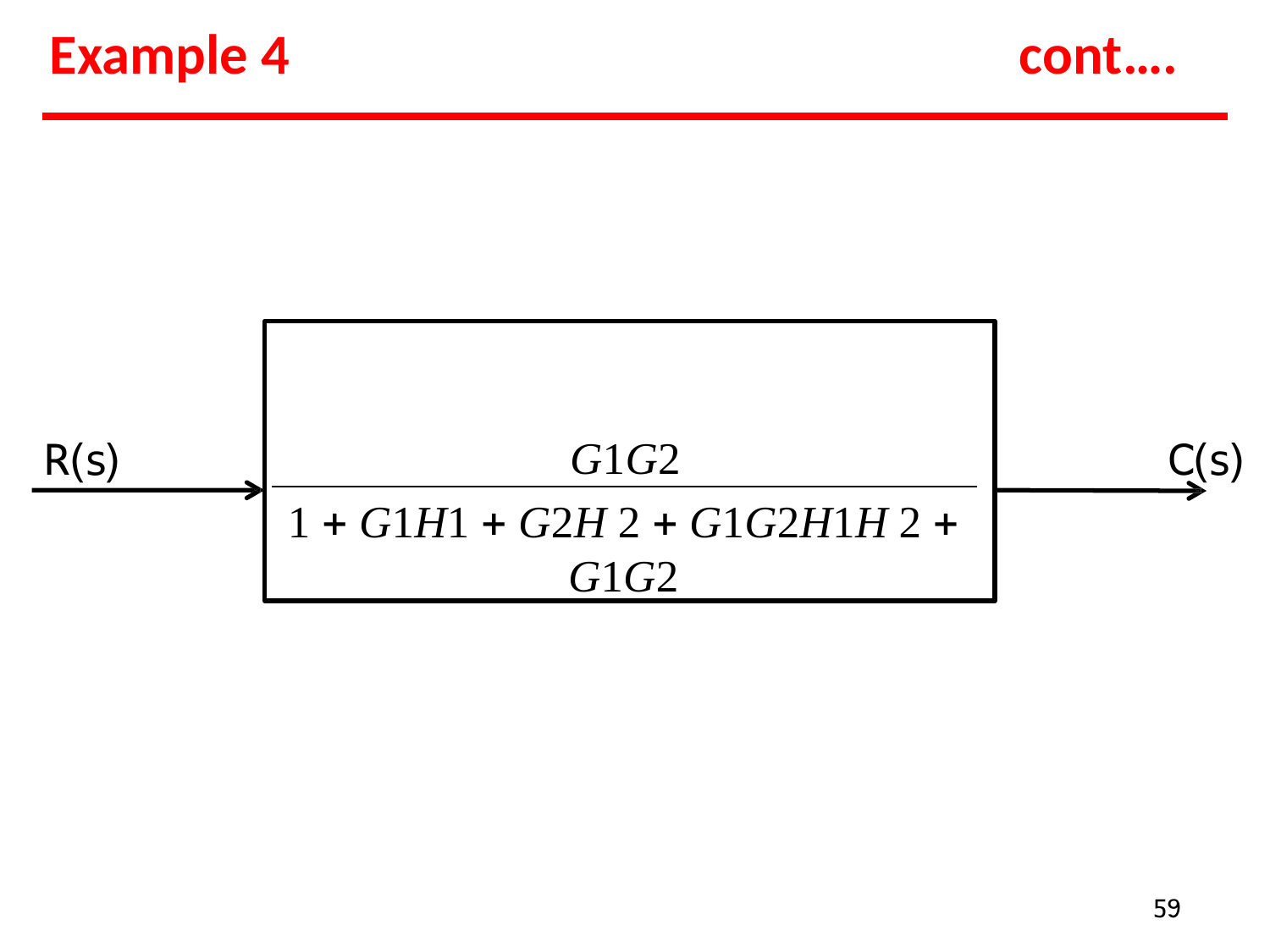

# Example 4
cont….

G1G2
1 + G1H1 + G2H 2 + G1G2H1H 2 + G1G2
R(s)
C(s)

59